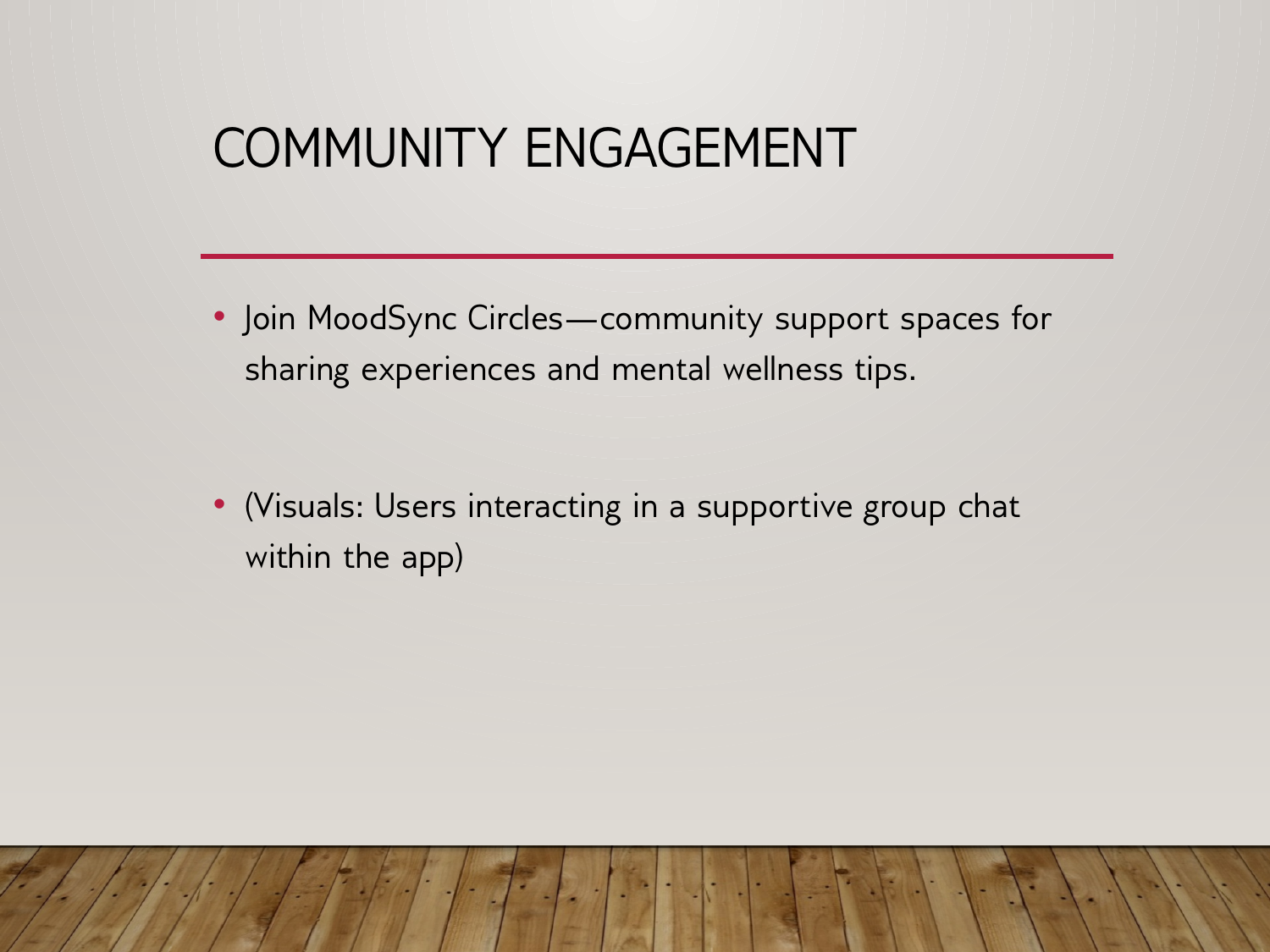

# Community Engagement
Join MoodSync Circles—community support spaces for sharing experiences and mental wellness tips.

(Visuals: Users interacting in a supportive group chat within the app)